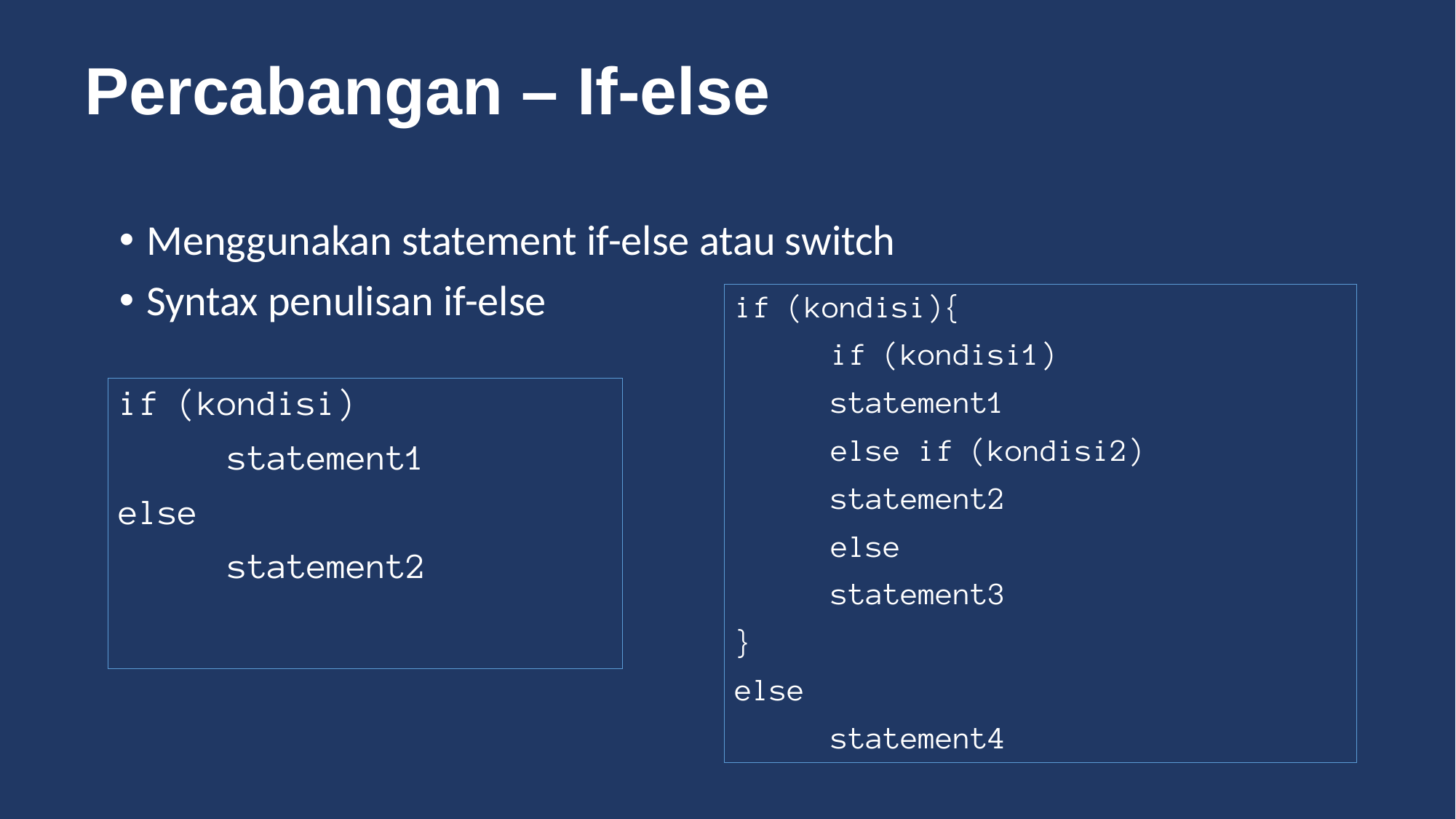

# Percabangan – If-else
Menggunakan statement if-else atau switch
Syntax penulisan if-else
if (kondisi){
	if (kondisi1)
		statement1
	else if (kondisi2)
		statement2
	else
		statement3
}
else
	statement4
if (kondisi)
	statement1
else
	statement2